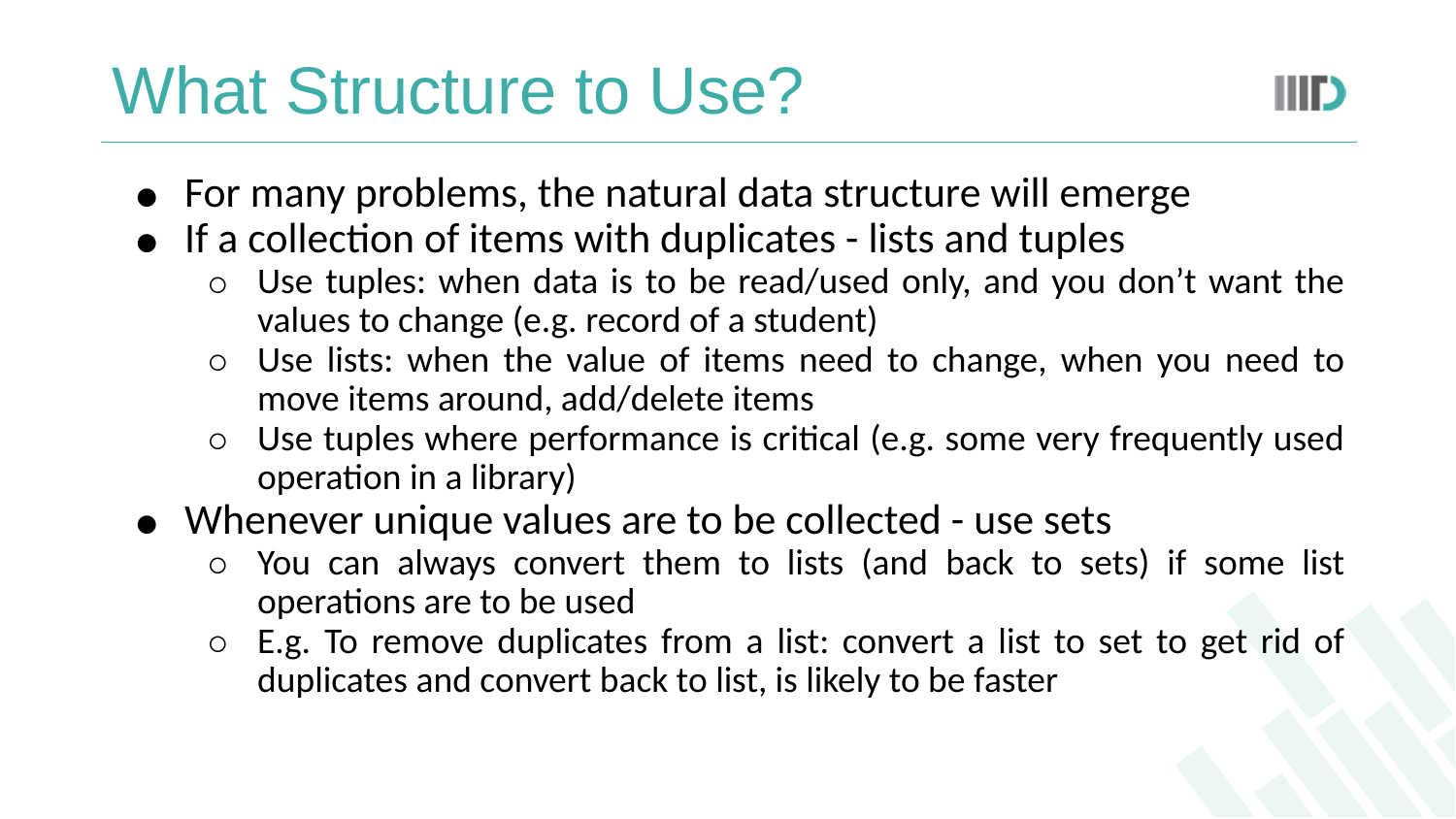

# What Structure to Use?
For many problems, the natural data structure will emerge
If a collection of items with duplicates - lists and tuples
Use tuples: when data is to be read/used only, and you don’t want the values to change (e.g. record of a student)
Use lists: when the value of items need to change, when you need to move items around, add/delete items
Use tuples where performance is critical (e.g. some very frequently used operation in a library)
Whenever unique values are to be collected - use sets
You can always convert them to lists (and back to sets) if some list operations are to be used
E.g. To remove duplicates from a list: convert a list to set to get rid of duplicates and convert back to list, is likely to be faster